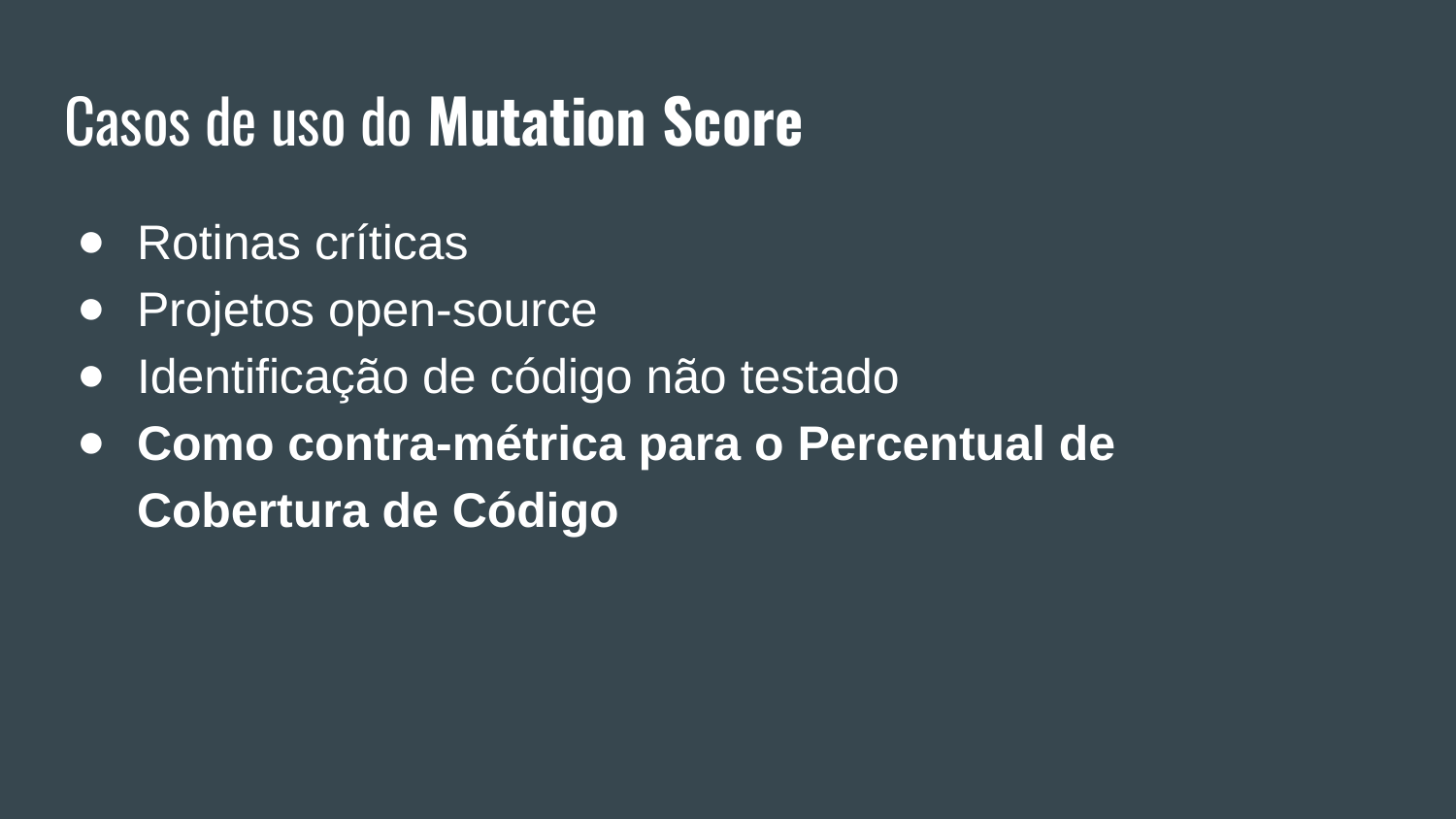

# Casos de uso do Mutation Score
Rotinas críticas
Projetos open-source
Identificação de código não testado
Como contra-métrica para o Percentual de Cobertura de Código